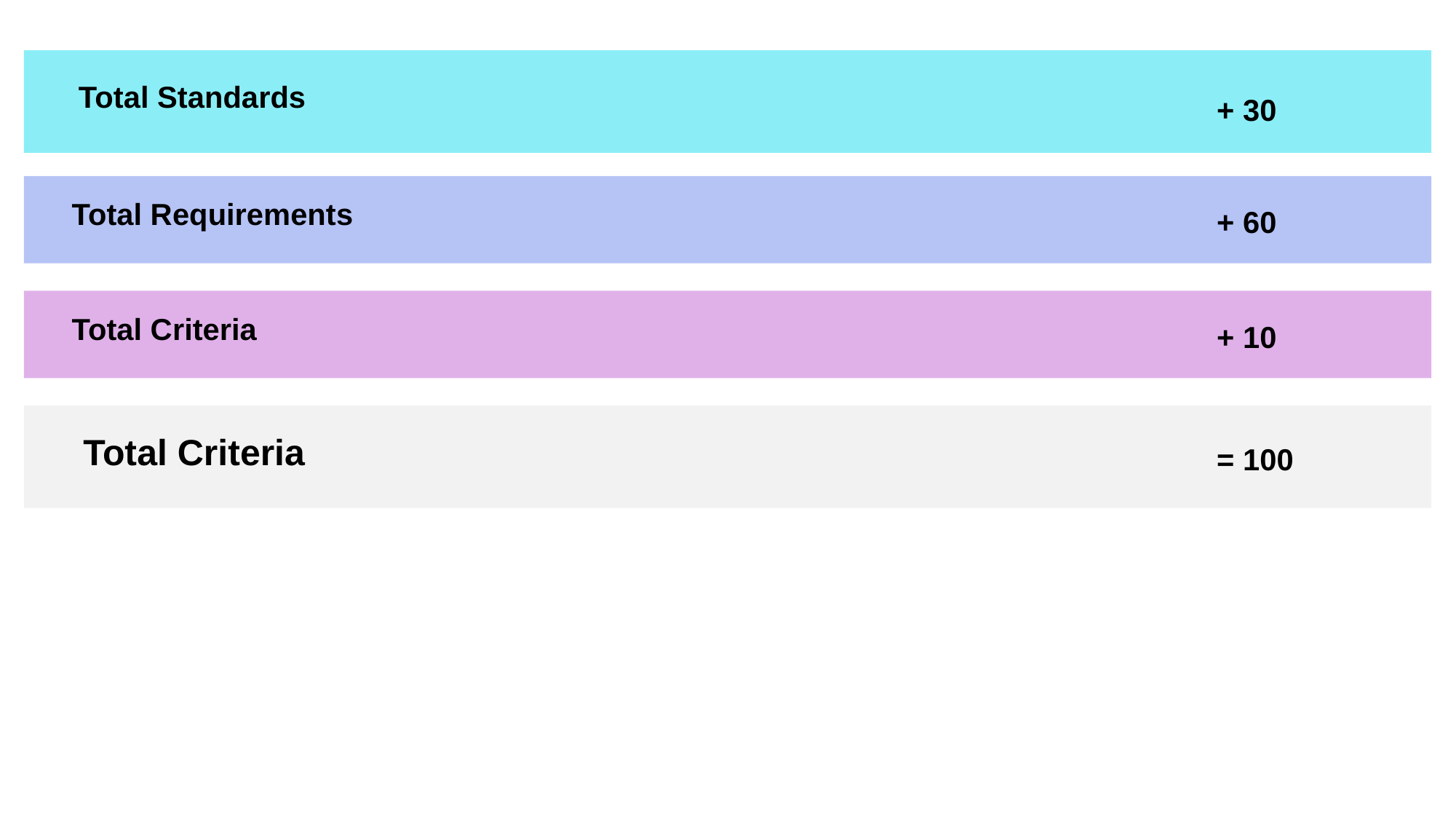

Total Standards
+ 30

       Total Requirements

+ 60

       Total Criteria

+ 10
       Total Criteria
= 100